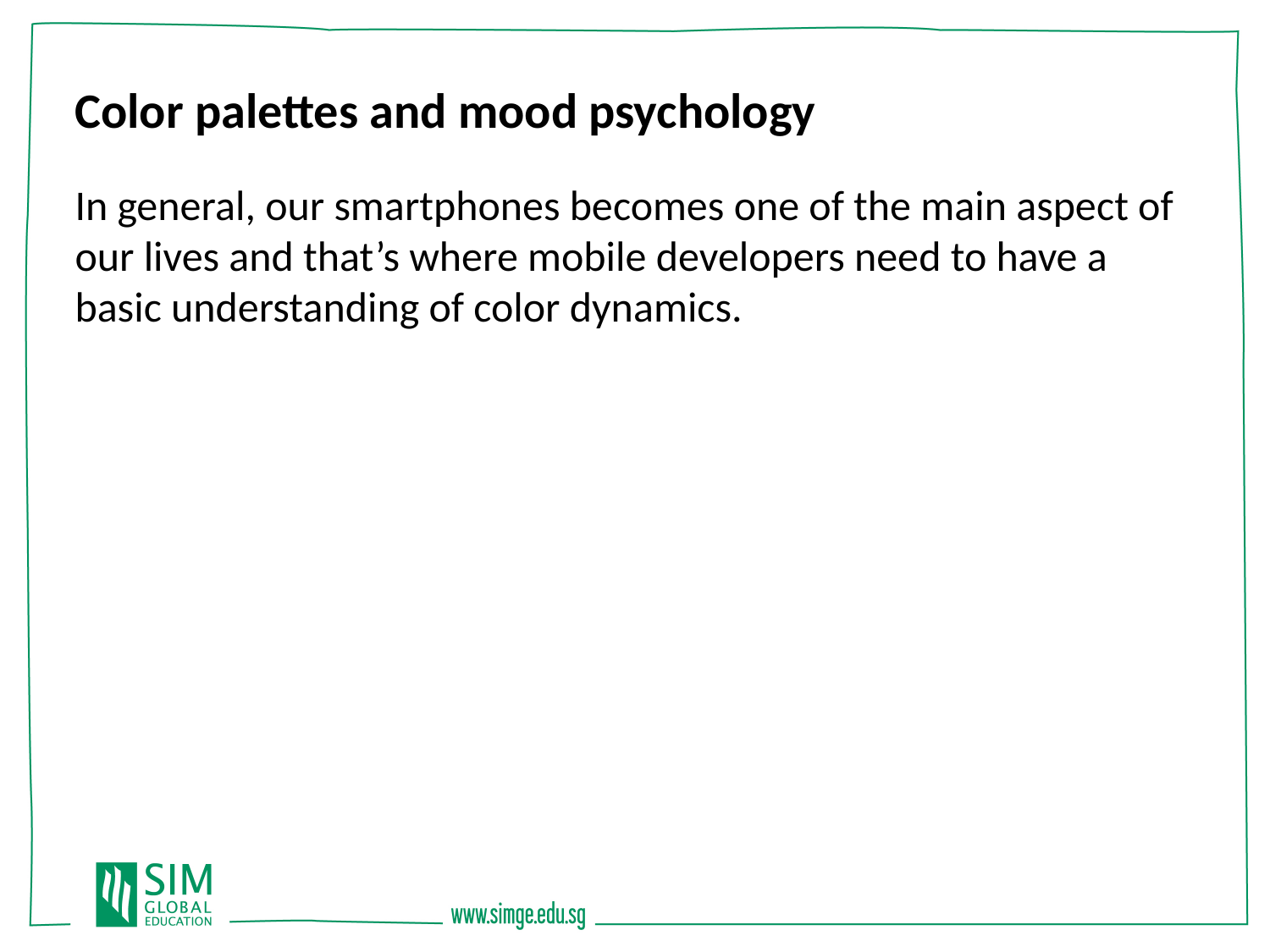

Color palettes and mood psychology
In general, our smartphones becomes one of the main aspect of our lives and that’s where mobile developers need to have a basic understanding of color dynamics.